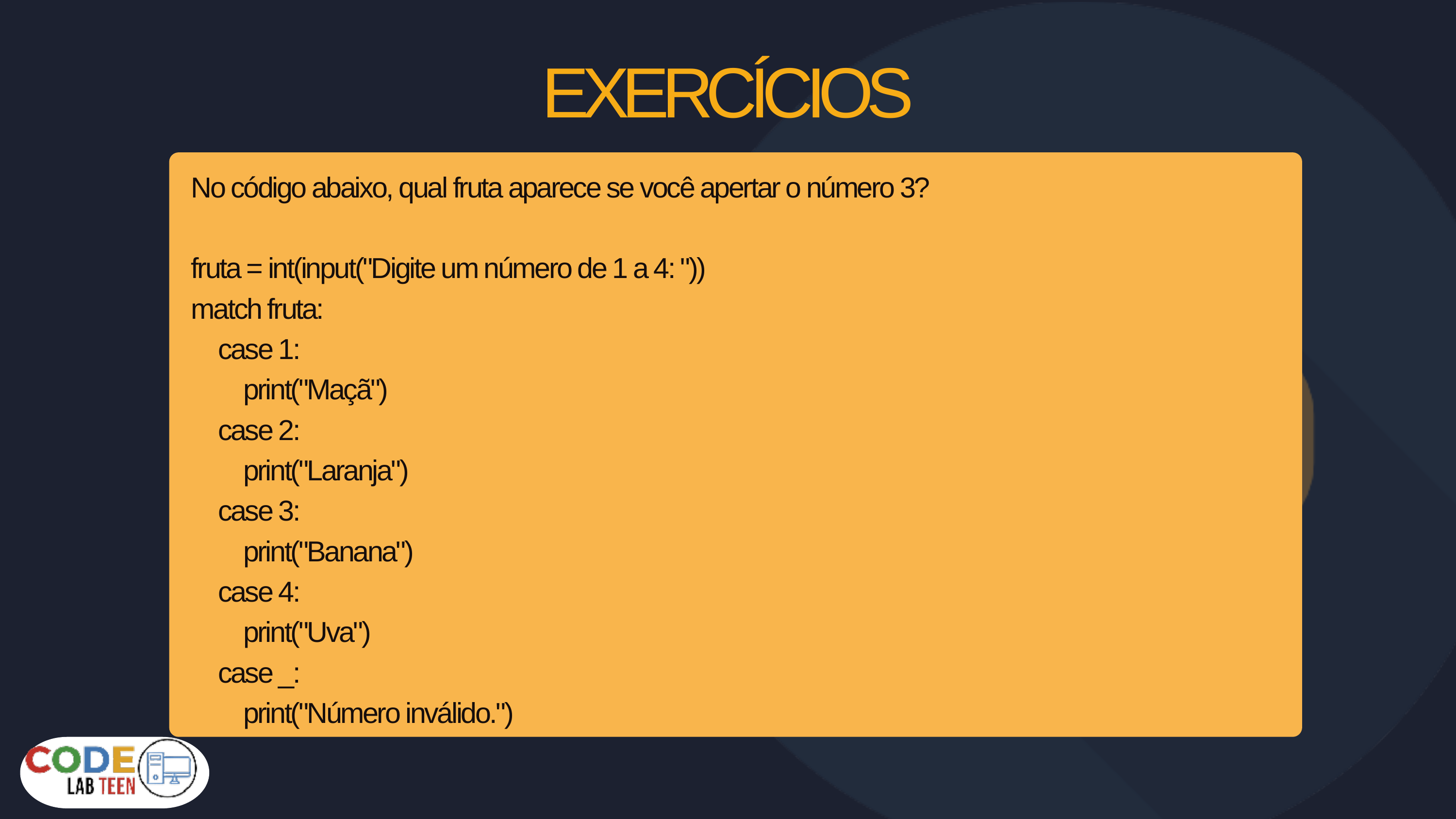

EXERCÍCIOS

No código abaixo, qual fruta aparece se você apertar o número 3?

fruta = int(input("Digite um número de 1 a 4: "))
match fruta:
    case 1:
        print("Maçã")
    case 2:
        print("Laranja")
    case 3:
        print("Banana")
    case 4:
        print("Uva")
    case _:
        print("Número inválido.")